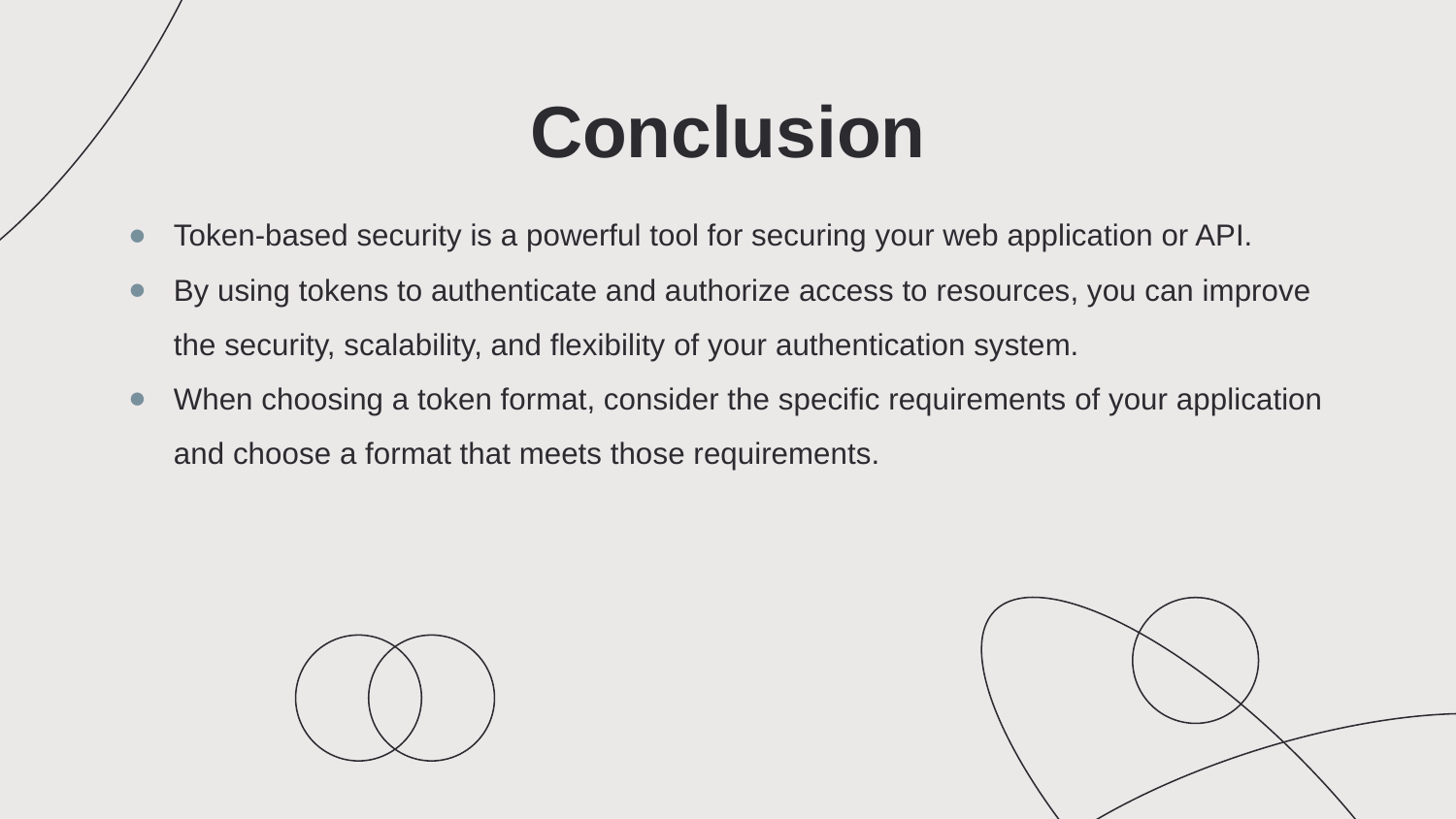

# Conclusion
Token-based security is a powerful tool for securing your web application or API.
By using tokens to authenticate and authorize access to resources, you can improve the security, scalability, and flexibility of your authentication system.
When choosing a token format, consider the specific requirements of your application and choose a format that meets those requirements.